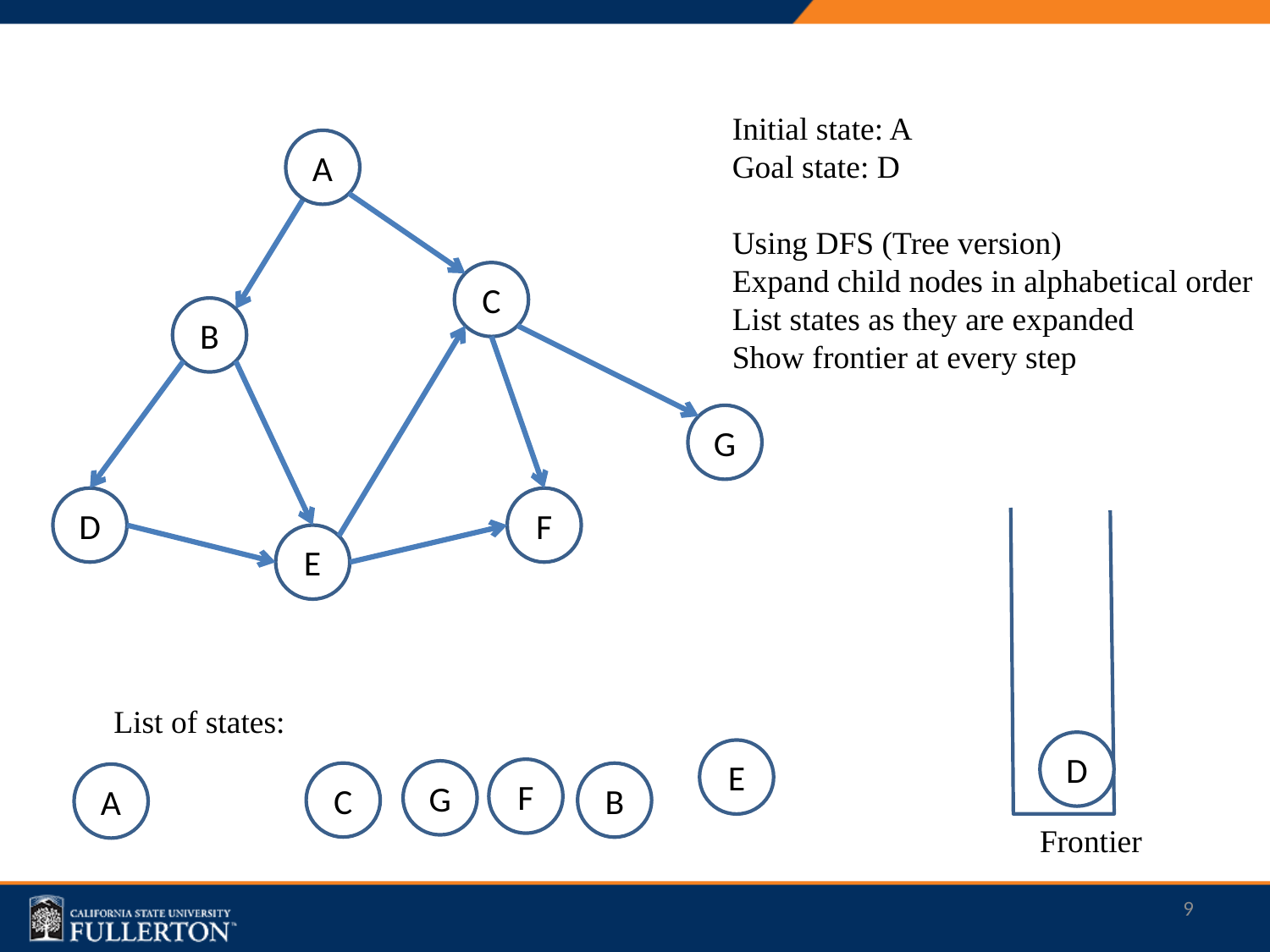

Initial state: A
Goal state: D

Using DFS (Tree version)
Expand child nodes in alphabetical order
List states as they are expanded
Show frontier at every step
A
C
B
G
D
F

E
List of states:
D
E
F
G
C
B
A
Frontier
9